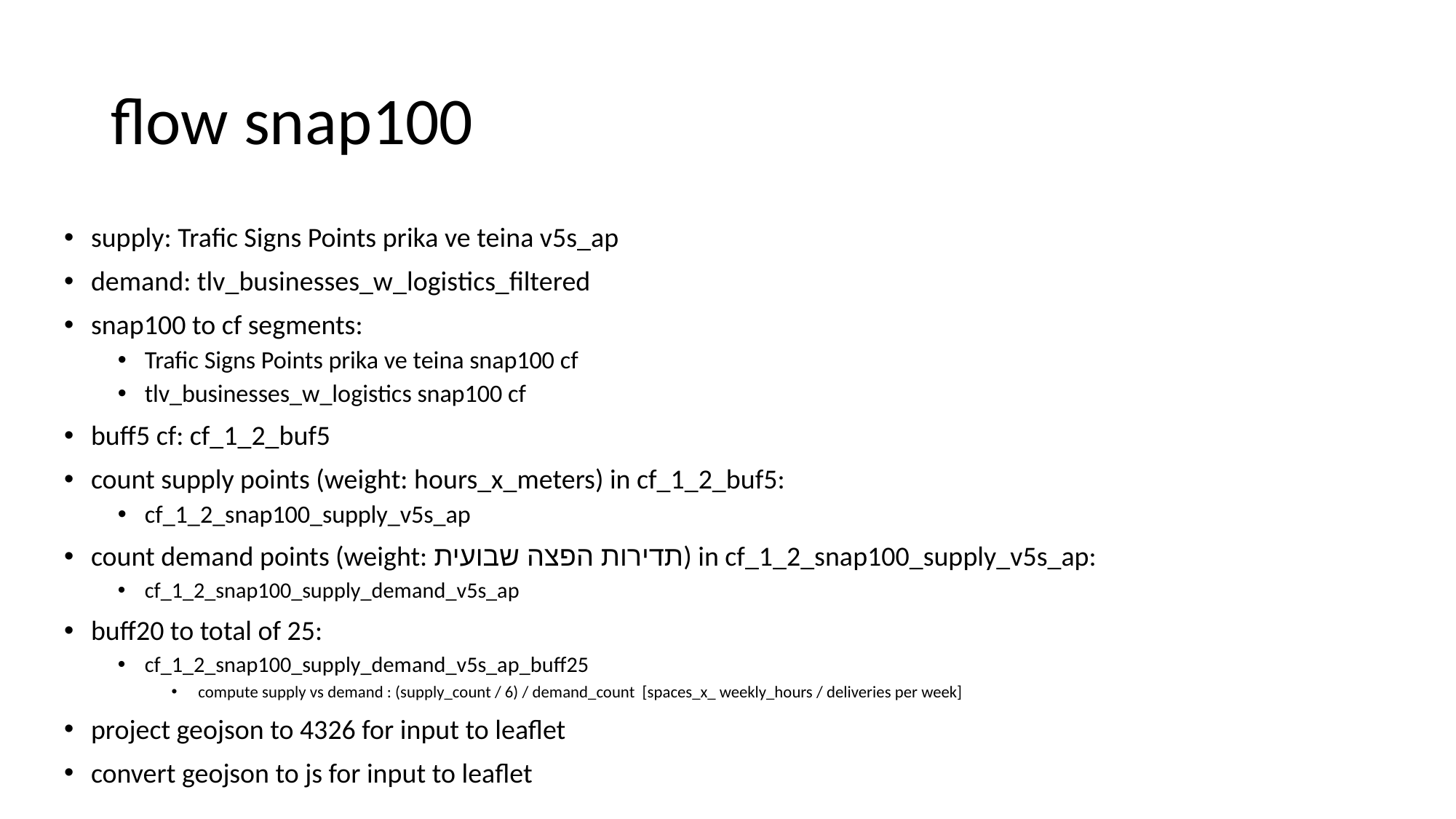

# flow snap100
supply: Trafic Signs Points prika ve teina v5s_ap
demand: tlv_businesses_w_logistics_filtered
snap100 to cf segments:
Trafic Signs Points prika ve teina snap100 cf
tlv_businesses_w_logistics snap100 cf
buff5 cf: cf_1_2_buf5
count supply points (weight: hours_x_meters) in cf_1_2_buf5:
cf_1_2_snap100_supply_v5s_ap
count demand points (weight: תדירות הפצה שבועית) in cf_1_2_snap100_supply_v5s_ap:
cf_1_2_snap100_supply_demand_v5s_ap
buff20 to total of 25:
cf_1_2_snap100_supply_demand_v5s_ap_buff25
compute supply vs demand : (supply_count / 6) / demand_count  [spaces_x_ weekly_hours / deliveries per week]
project geojson to 4326 for input to leaflet
convert geojson to js for input to leaflet